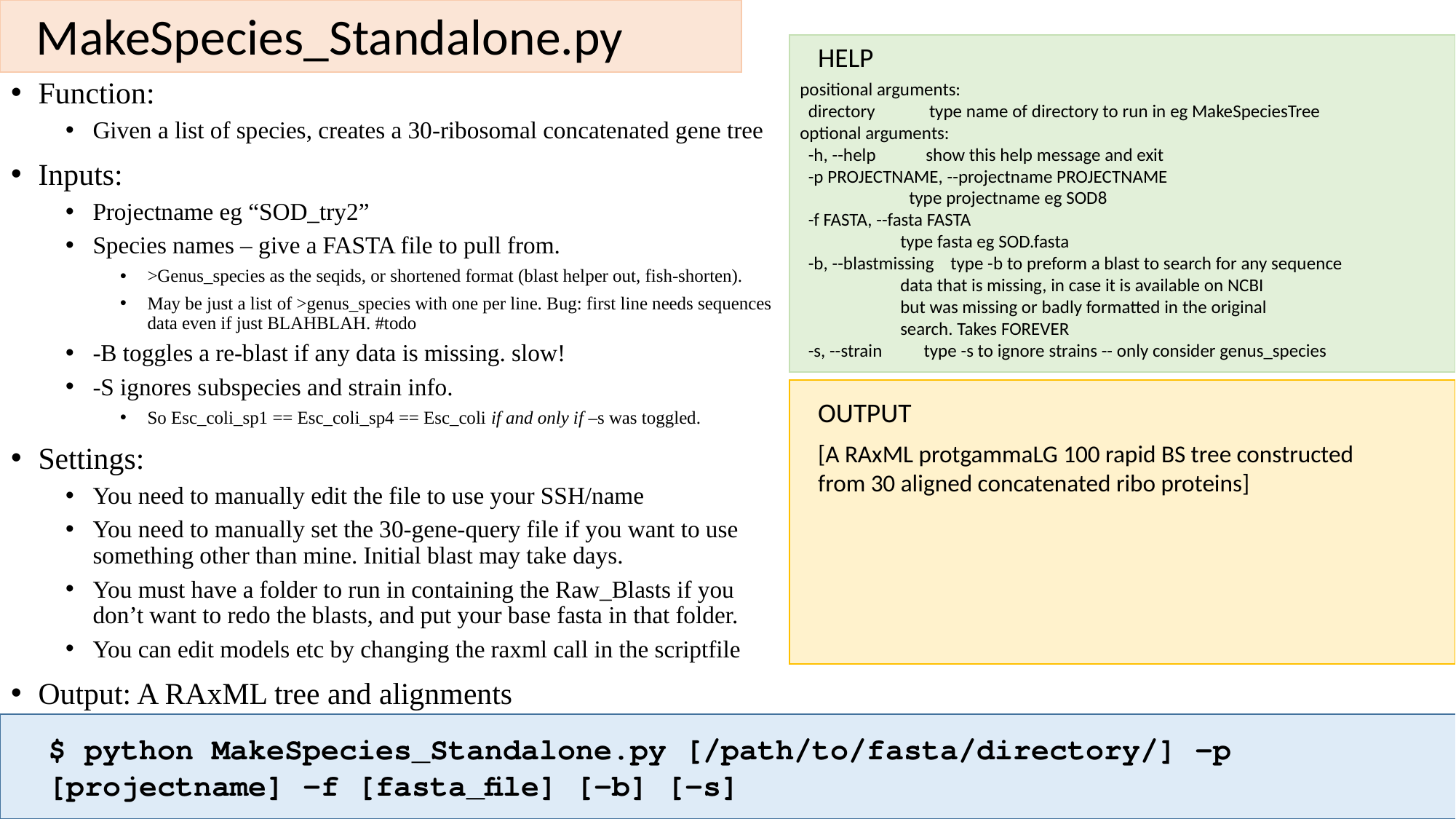

# MakeSpecies_Standalone.py

HELP
Function:
Given a list of species, creates a 30-ribosomal concatenated gene tree
Inputs:
Projectname eg “SOD_try2”
Species names – give a FASTA file to pull from.
>Genus_species as the seqids, or shortened format (blast helper out, fish-shorten).
May be just a list of >genus_species with one per line. Bug: first line needs sequences data even if just BLAHBLAH. #todo
-B toggles a re-blast if any data is missing. slow!
-S ignores subspecies and strain info.
So Esc_coli_sp1 == Esc_coli_sp4 == Esc_coli if and only if –s was toggled.
Settings:
You need to manually edit the file to use your SSH/name
You need to manually set the 30-gene-query file if you want to use something other than mine. Initial blast may take days.
You must have a folder to run in containing the Raw_Blasts if you don’t want to redo the blasts, and put your base fasta in that folder.
You can edit models etc by changing the raxml call in the scriptfile
Output: A RAxML tree and alignments
positional arguments:
  directory             type name of directory to run in eg MakeSpeciesTree
optional arguments:
  -h, --help            show this help message and exit
  -p PROJECTNAME, --projectname PROJECTNAME
                        	type projectname eg SOD8
  -f FASTA, --fasta FASTA
                        type fasta eg SOD.fasta
  -b, --blastmissing    type -b to preform a blast to search for any sequence
                        data that is missing, in case it is available on NCBI
                        but was missing or badly formatted in the original
                        search. Takes FOREVER
  -s, --strain          type -s to ignore strains -- only consider genus_species

OUTPUT
[A RAxML protgammaLG 100 rapid BS tree constructed from 30 aligned concatenated ribo proteins]

$ python MakeSpecies_Standalone.py [/path/to/fasta/directory/] -p [projectname] -f [fasta_file] [–b] [-s]